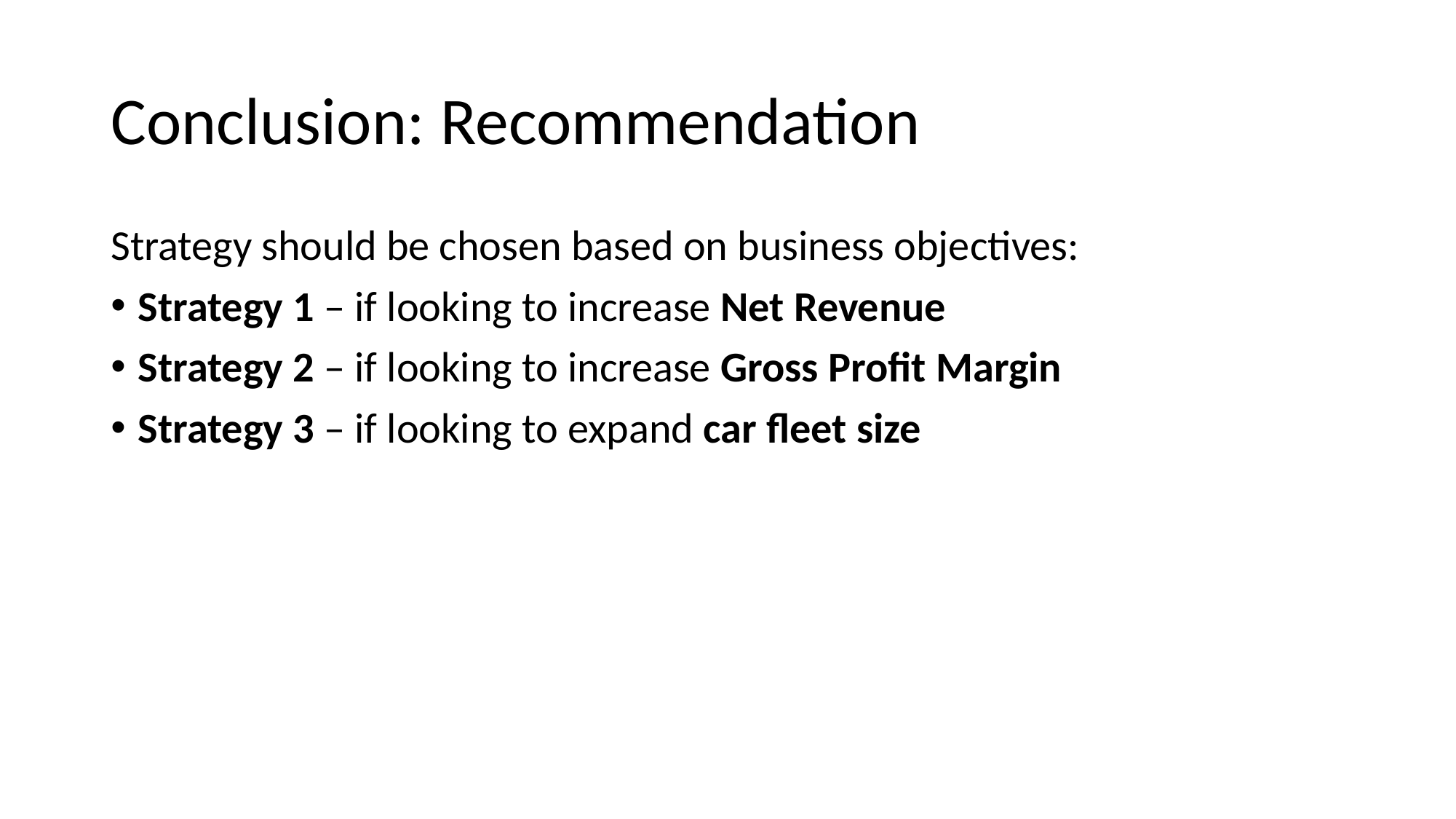

# Conclusion: Recommendation
Strategy should be chosen based on business objectives:
Strategy 1 – if looking to increase Net Revenue
Strategy 2 – if looking to increase Gross Profit Margin
Strategy 3 – if looking to expand car fleet size